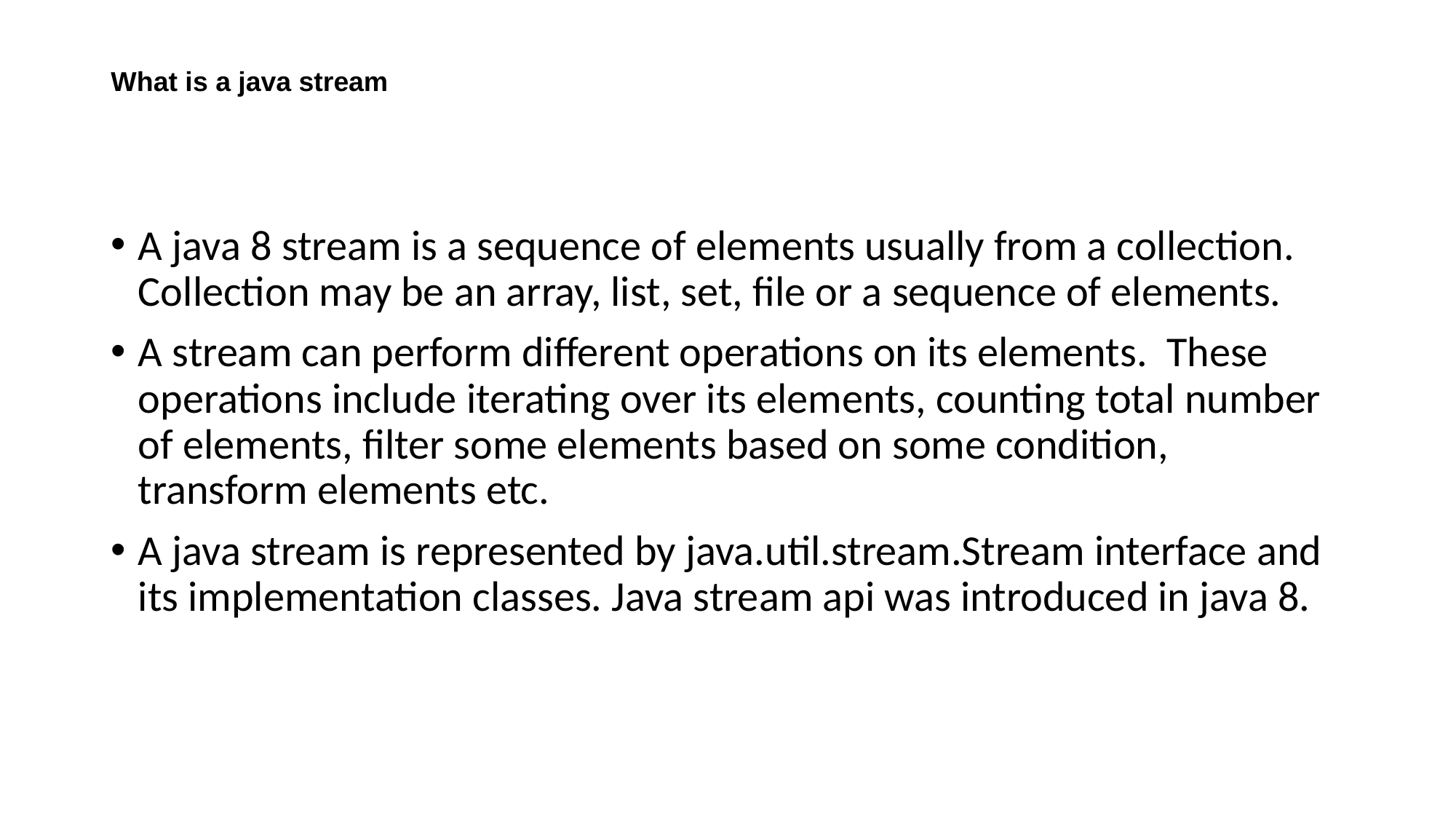

# What is a java stream
A java 8 stream is a sequence of elements usually from a collection. Collection may be an array, list, set, file or a sequence of elements.
A stream can perform different operations on its elements.  These operations include iterating over its elements, counting total number of elements, filter some elements based on some condition, transform elements etc.
A java stream is represented by java.util.stream.Stream interface and its implementation classes. Java stream api was introduced in java 8.